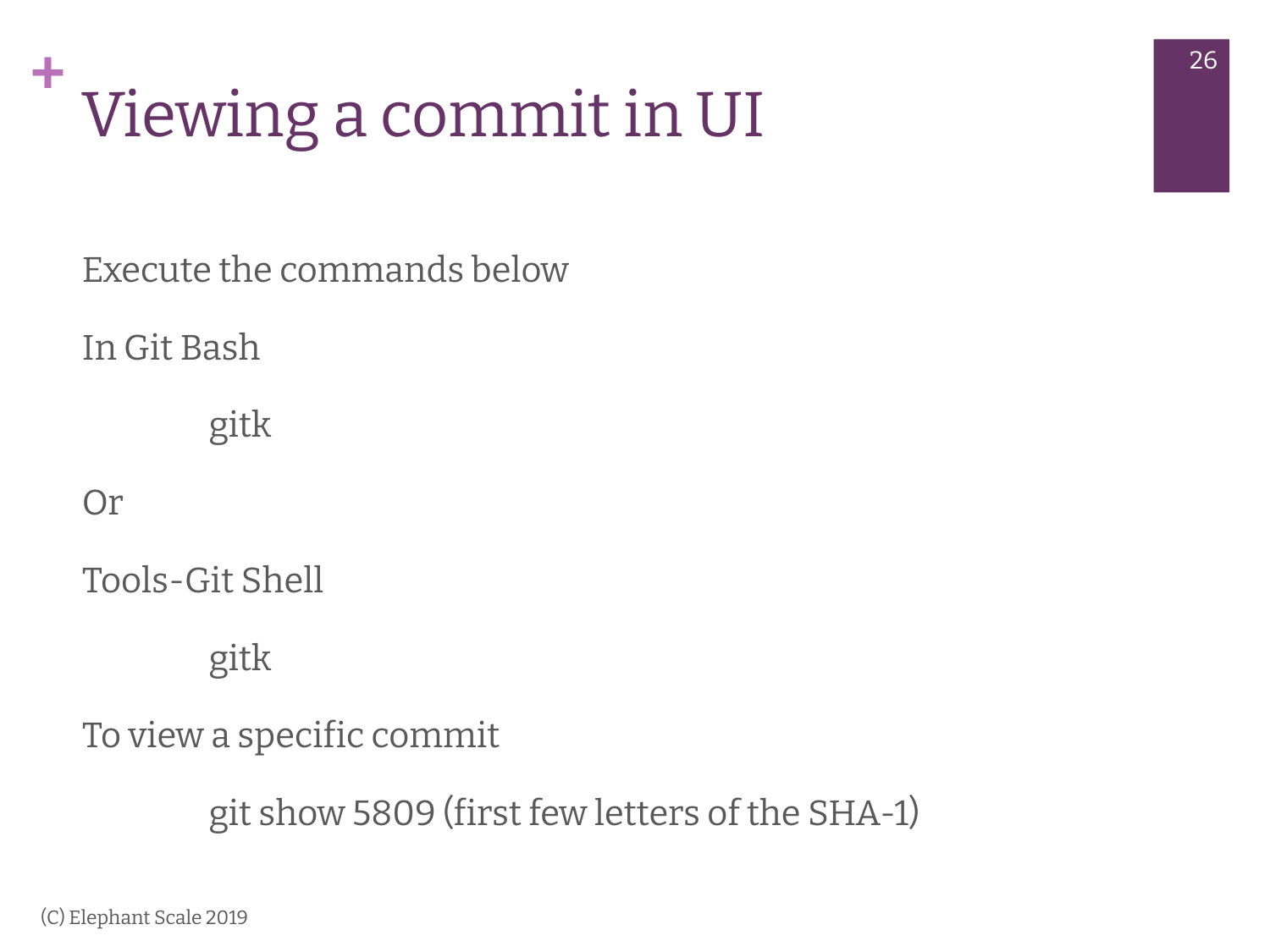

26
# Viewing a commit in UI
Execute the commands below
In Git Bash
	gitk
Or
Tools-Git Shell
	gitk
To view a specific commit
	git show 5809 (first few letters of the SHA-1)
(C) Elephant Scale 2019